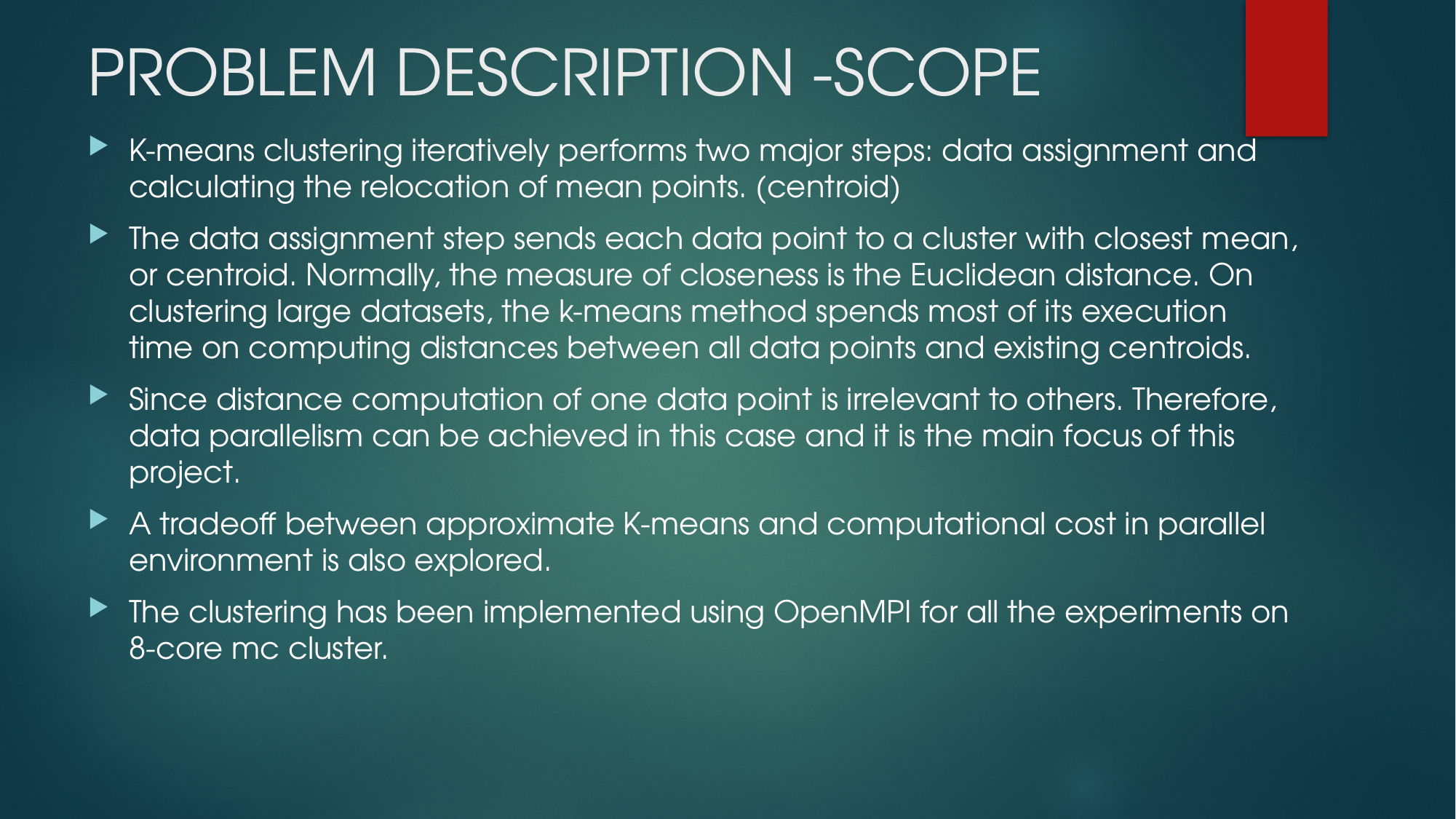

# PROBLEM DESCRIPTION -SCOPE
K-means clustering iteratively performs two major steps: data assignment and calculating the relocation of mean points. (centroid)
The data assignment step sends each data point to a cluster with closest mean, or centroid. Normally, the measure of closeness is the Euclidean distance. On clustering large datasets, the k-means method spends most of its execution time on computing distances between all data points and existing centroids.
Since distance computation of one data point is irrelevant to others. Therefore, data parallelism can be achieved in this case and it is the main focus of this project.
A tradeoff between approximate K-means and computational cost in parallel environment is also explored.
The clustering has been implemented using OpenMPI for all the experiments on 8-core mc cluster.